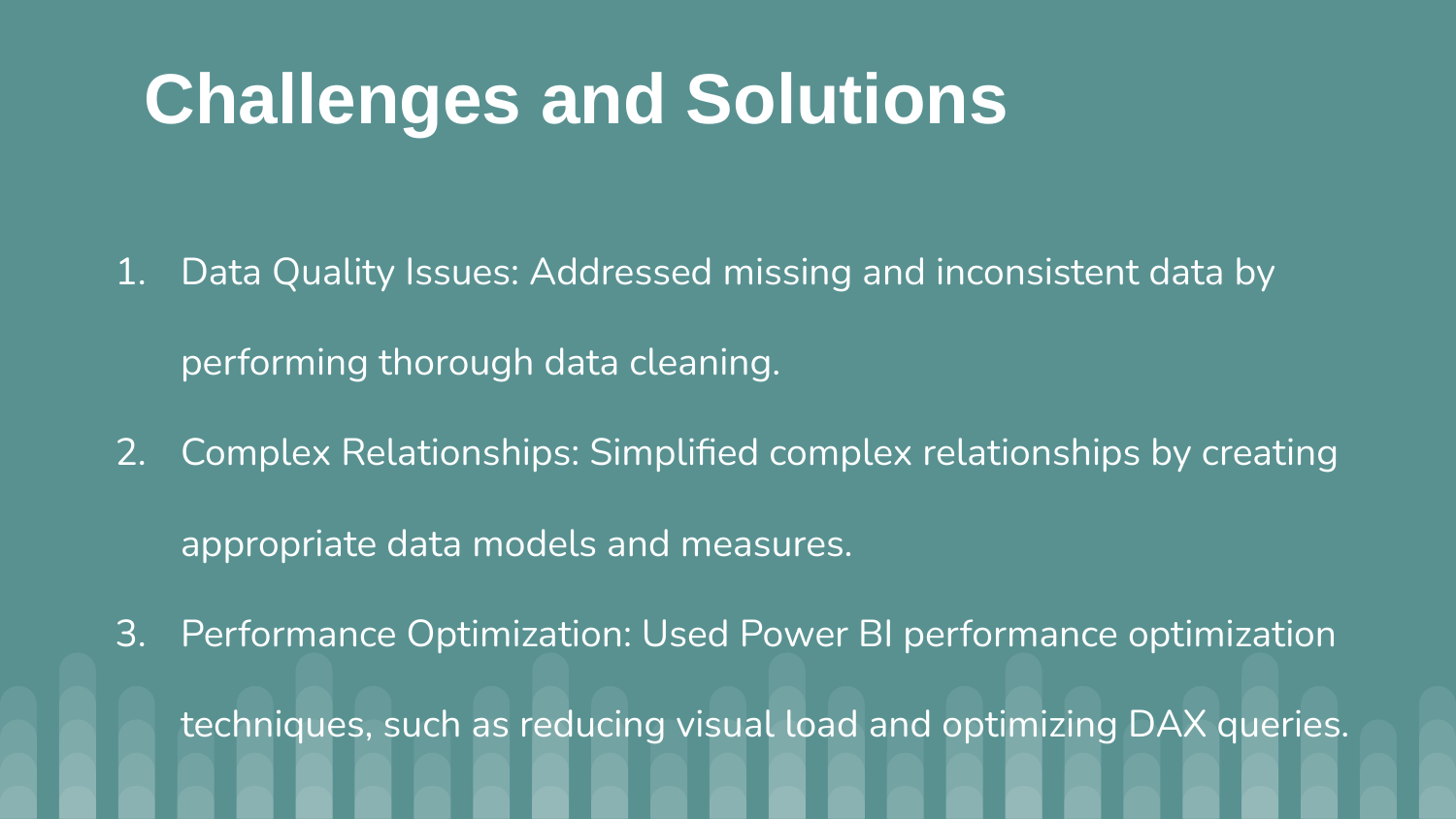

# Challenges and Solutions

Data Quality Issues: Addressed missing and inconsistent data by performing thorough data cleaning.
Complex Relationships: Simplified complex relationships by creating appropriate data models and measures.
Performance Optimization: Used Power BI performance optimization techniques, such as reducing visual load and optimizing DAX queries.